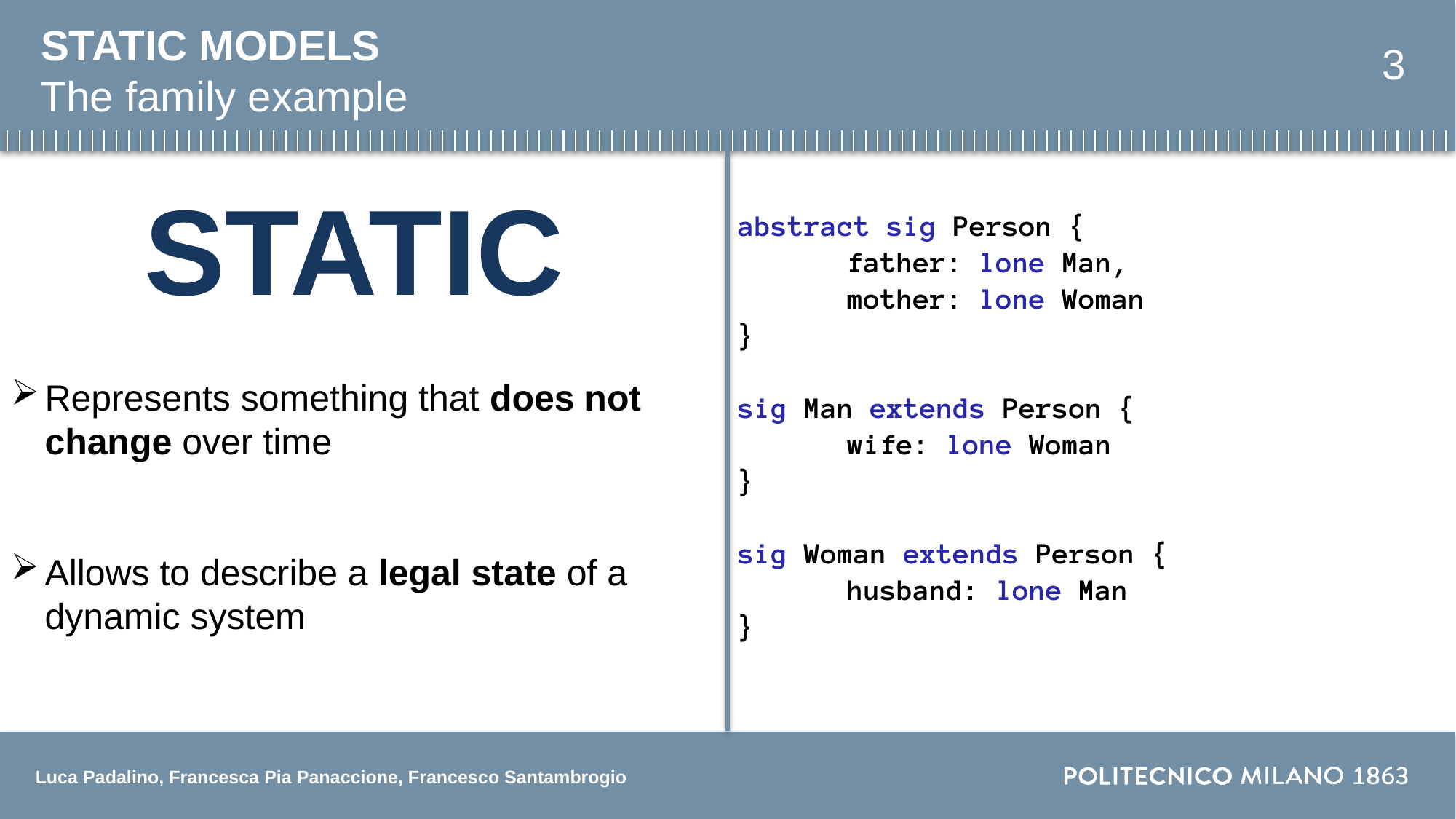

# STATIC MODELS
3
The family example
STATIC
abstract sig Person {
	father: lone Man,
	mother: lone Woman
}

sig Man extends Person {
	wife: lone Woman
}

sig Woman extends Person {
	husband: lone Man
}

Represents something that does not change over time

Allows to describe a legal state of a dynamic system